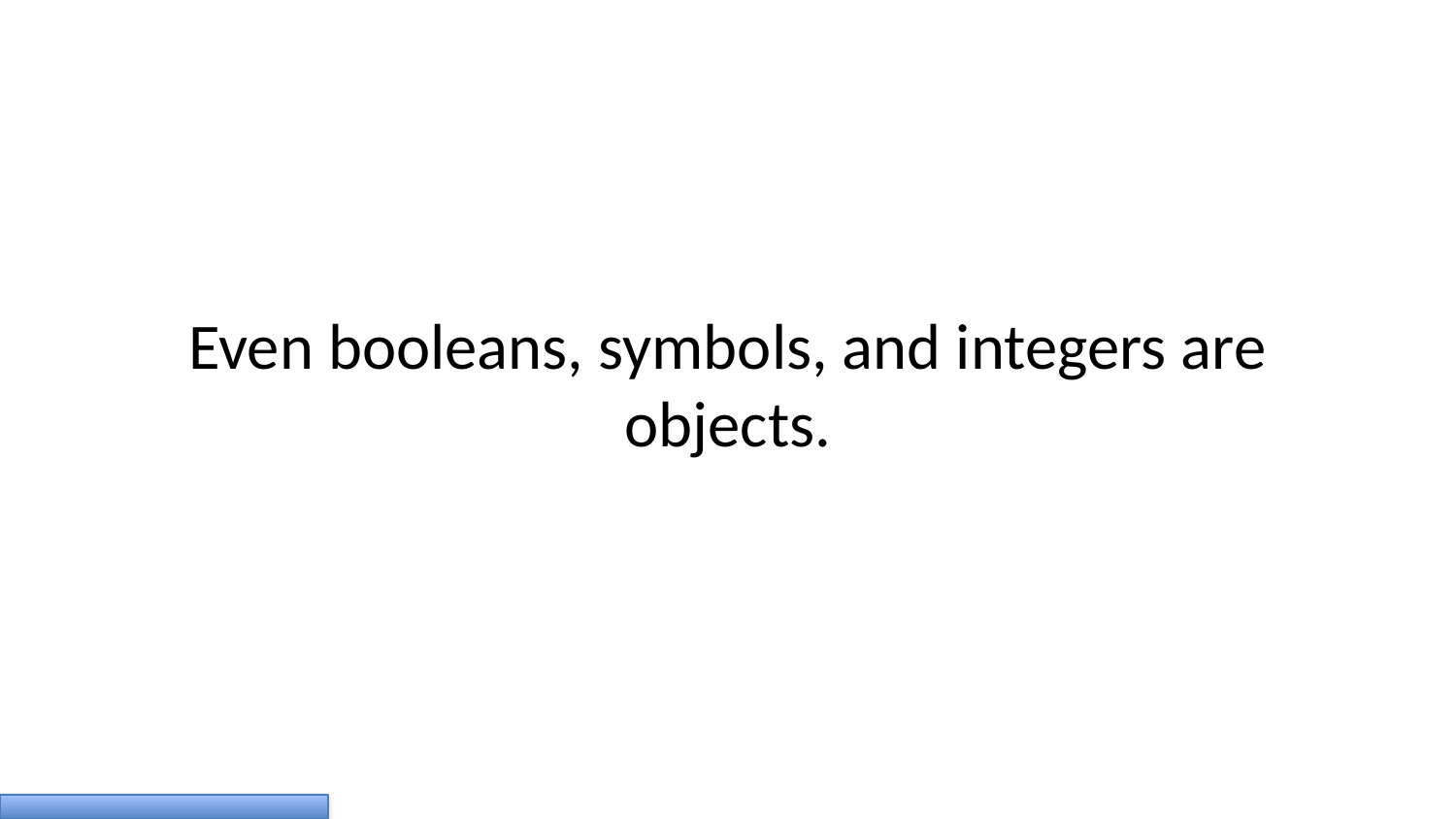

Even booleans, symbols, and integers are objects.